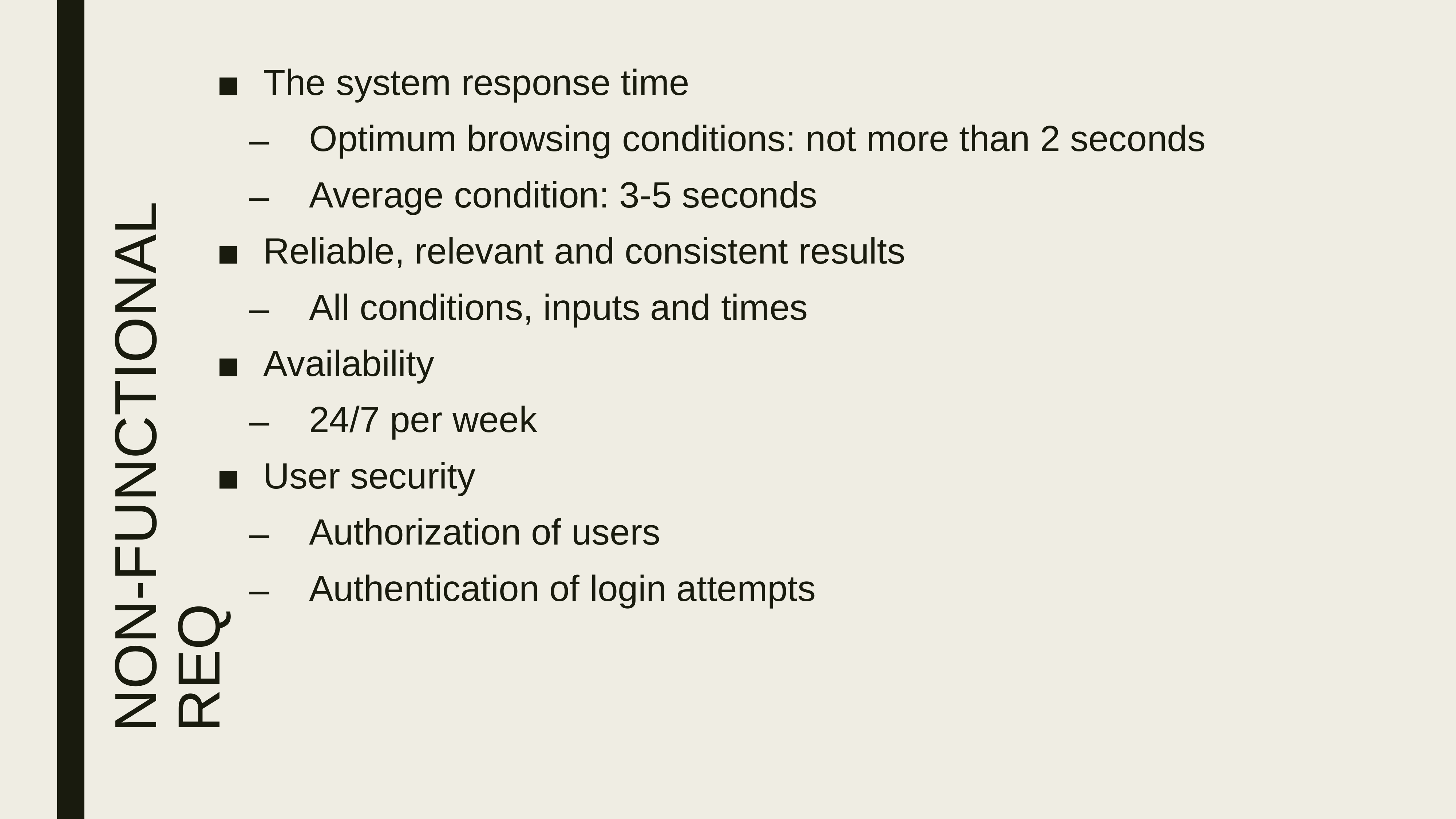

The system response time
Optimum browsing conditions: not more than 2 seconds
Average condition: 3-5 seconds
Reliable, relevant and consistent results
All conditions, inputs and times
Availability
24/7 per week
User security
Authorization of users
Authentication of login attempts
# NON-FUNCTIONAL REQ